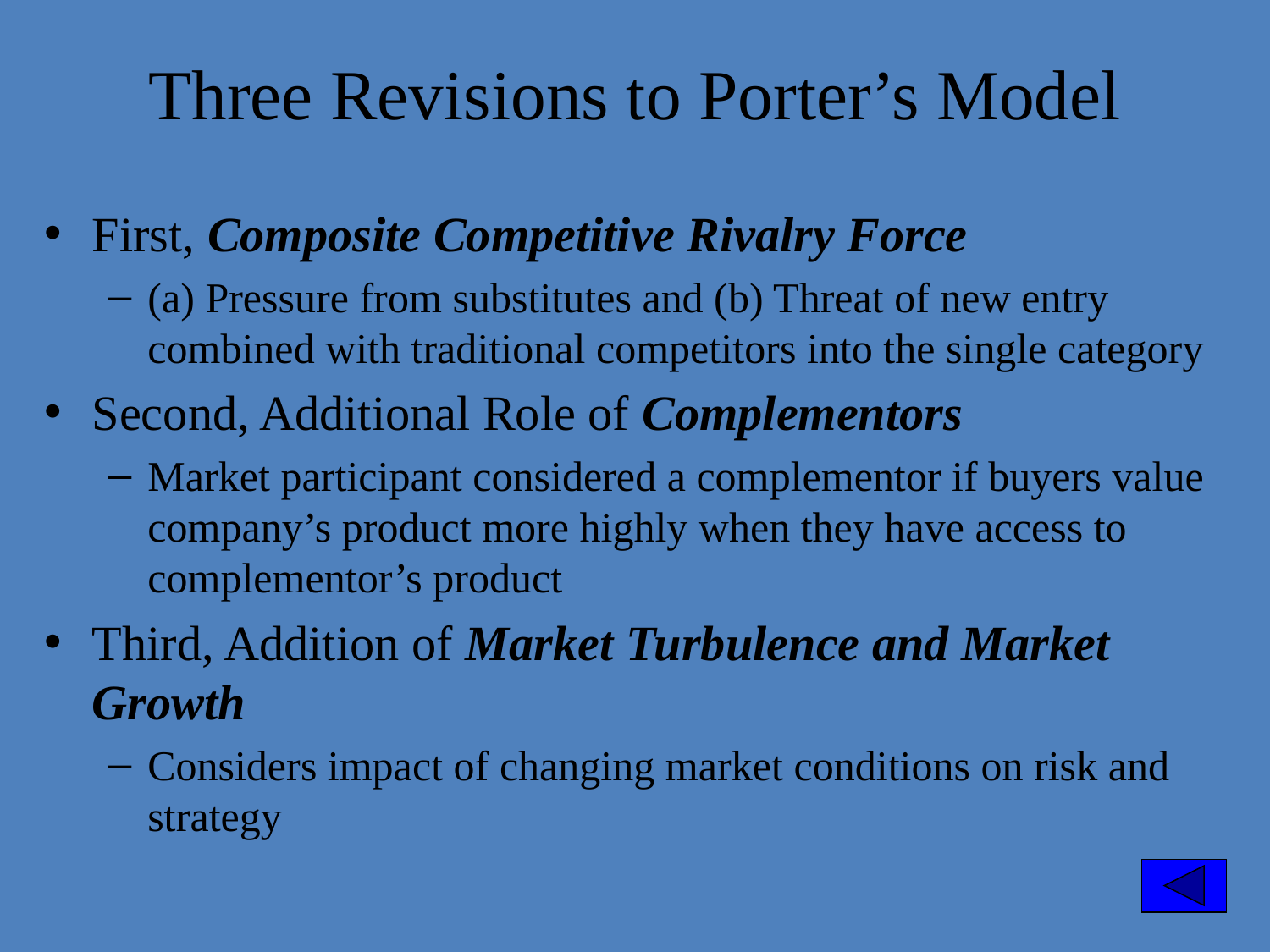

Three Revisions to Porter’s Model
First, Composite Competitive Rivalry Force
(a) Pressure from substitutes and (b) Threat of new entry combined with traditional competitors into the single category
Second, Additional Role of Complementors
Market participant considered a complementor if buyers value company’s product more highly when they have access to complementor’s product
Third, Addition of Market Turbulence and Market Growth
Considers impact of changing market conditions on risk and strategy